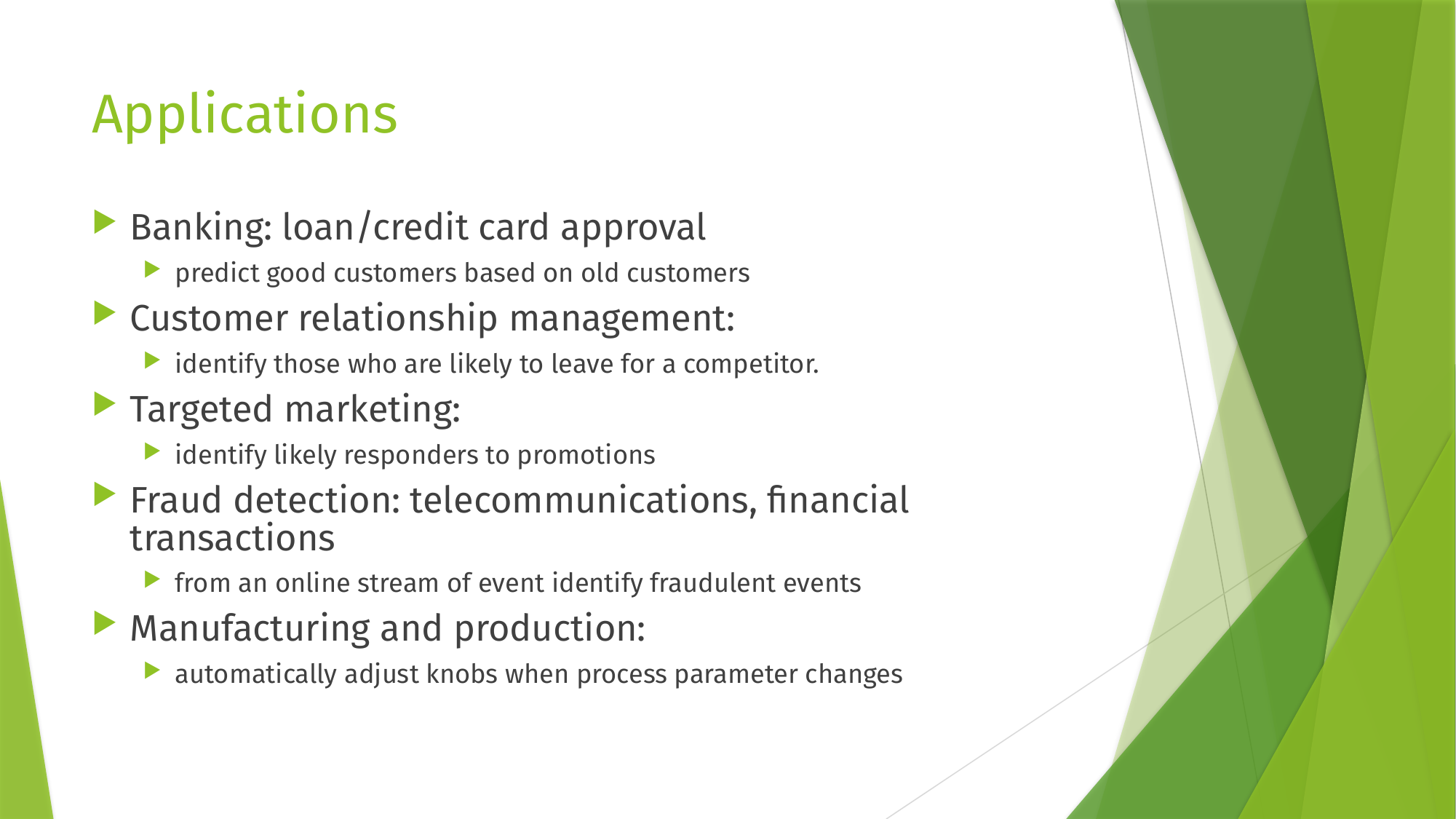

# Applications
Banking: loan/credit card approval
predict good customers based on old customers
Customer relationship management:
identify those who are likely to leave for a competitor.
Targeted marketing:
identify likely responders to promotions
Fraud detection: telecommunications, financial transactions
from an online stream of event identify fraudulent events
Manufacturing and production:
automatically adjust knobs when process parameter changes